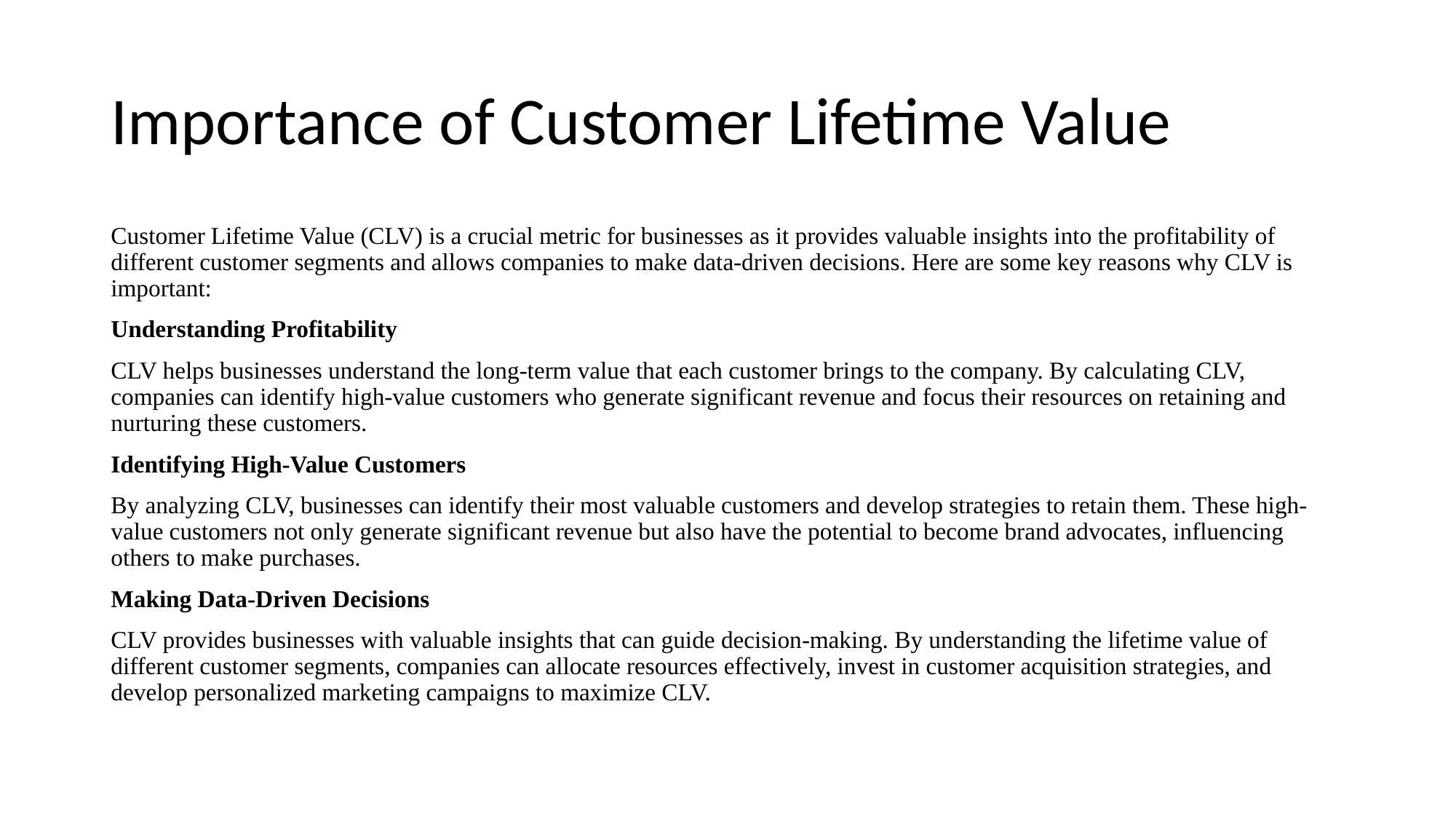

# Importance of Customer Lifetime Value
Customer Lifetime Value (CLV) is a crucial metric for businesses as it provides valuable insights into the profitability of different customer segments and allows companies to make data-driven decisions. Here are some key reasons why CLV is important:
Understanding Profitability
CLV helps businesses understand the long-term value that each customer brings to the company. By calculating CLV, companies can identify high-value customers who generate significant revenue and focus their resources on retaining and nurturing these customers.
Identifying High-Value Customers
By analyzing CLV, businesses can identify their most valuable customers and develop strategies to retain them. These high-value customers not only generate significant revenue but also have the potential to become brand advocates, influencing others to make purchases.
Making Data-Driven Decisions
CLV provides businesses with valuable insights that can guide decision-making. By understanding the lifetime value of different customer segments, companies can allocate resources effectively, invest in customer acquisition strategies, and develop personalized marketing campaigns to maximize CLV.